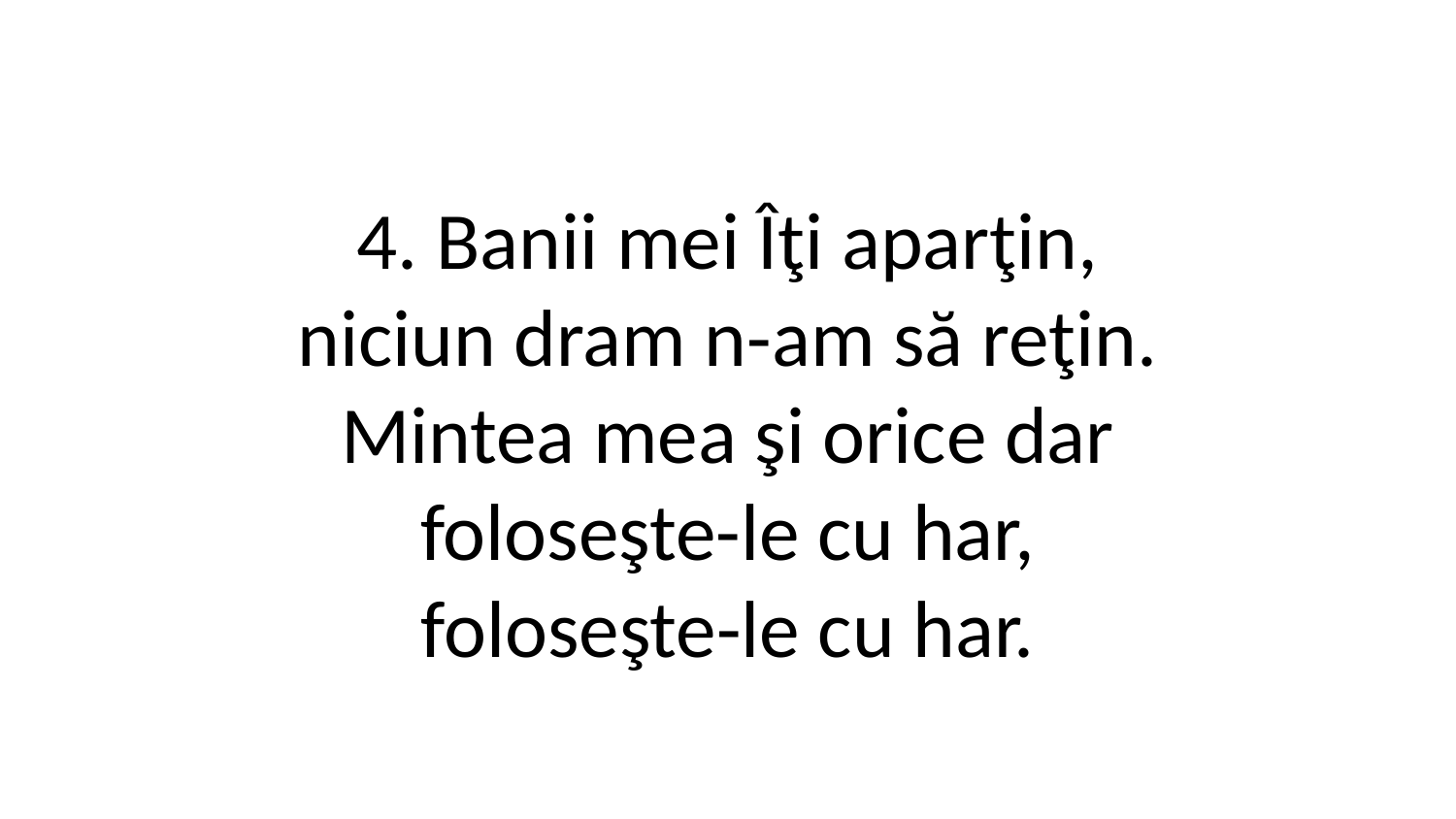

4. Banii mei Îţi aparţin,
niciun dram n-am să reţin.
Mintea mea şi orice dar
foloseşte-le cu har,
foloseşte-le cu har.